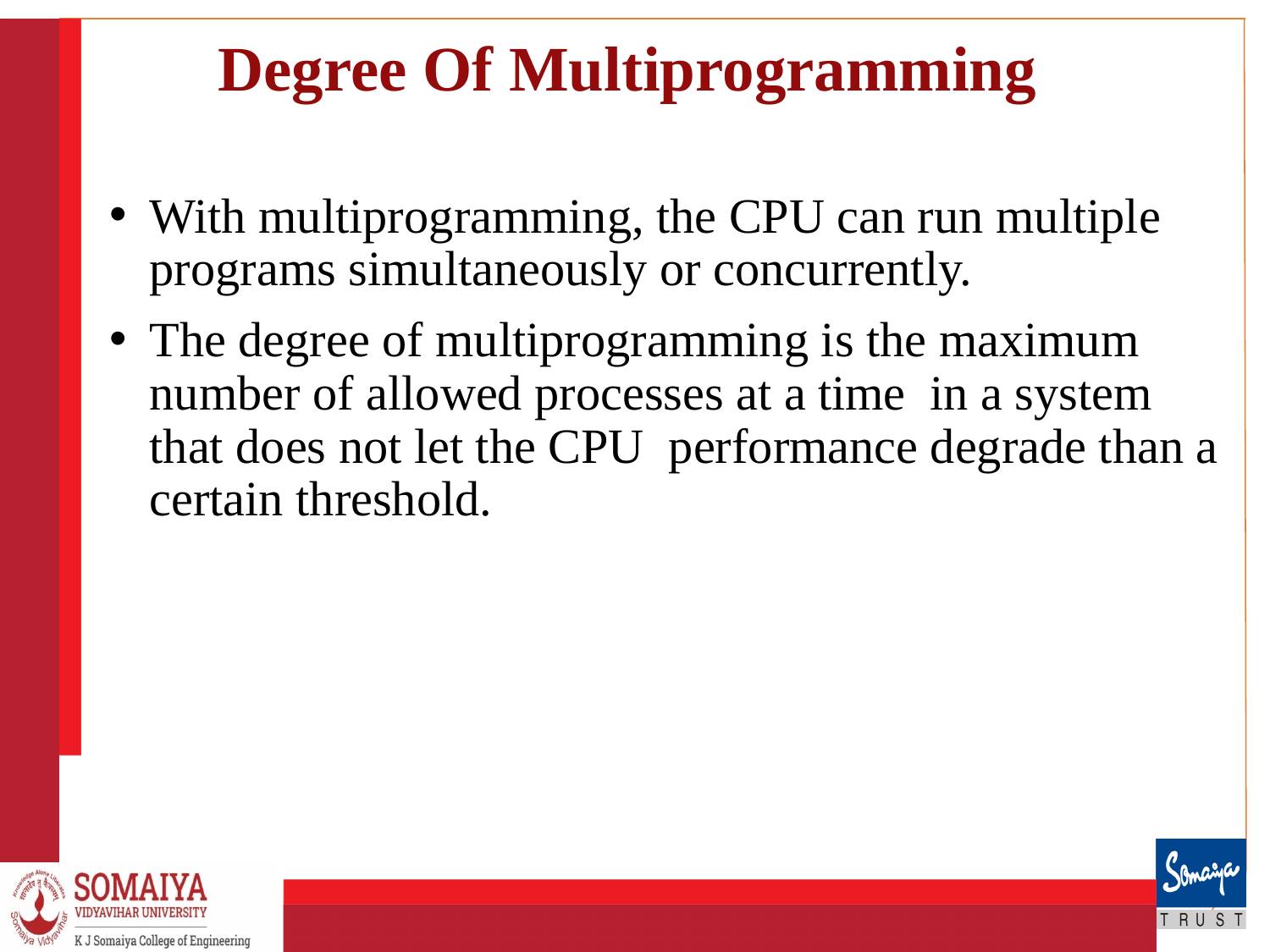

# Degree Of Multiprogramming
With multiprogramming, the CPU can run multiple programs simultaneously or concurrently.
The degree of multiprogramming is the maximum number of allowed processes at a time  in a system that does not let the CPU  performance degrade than a certain threshold.